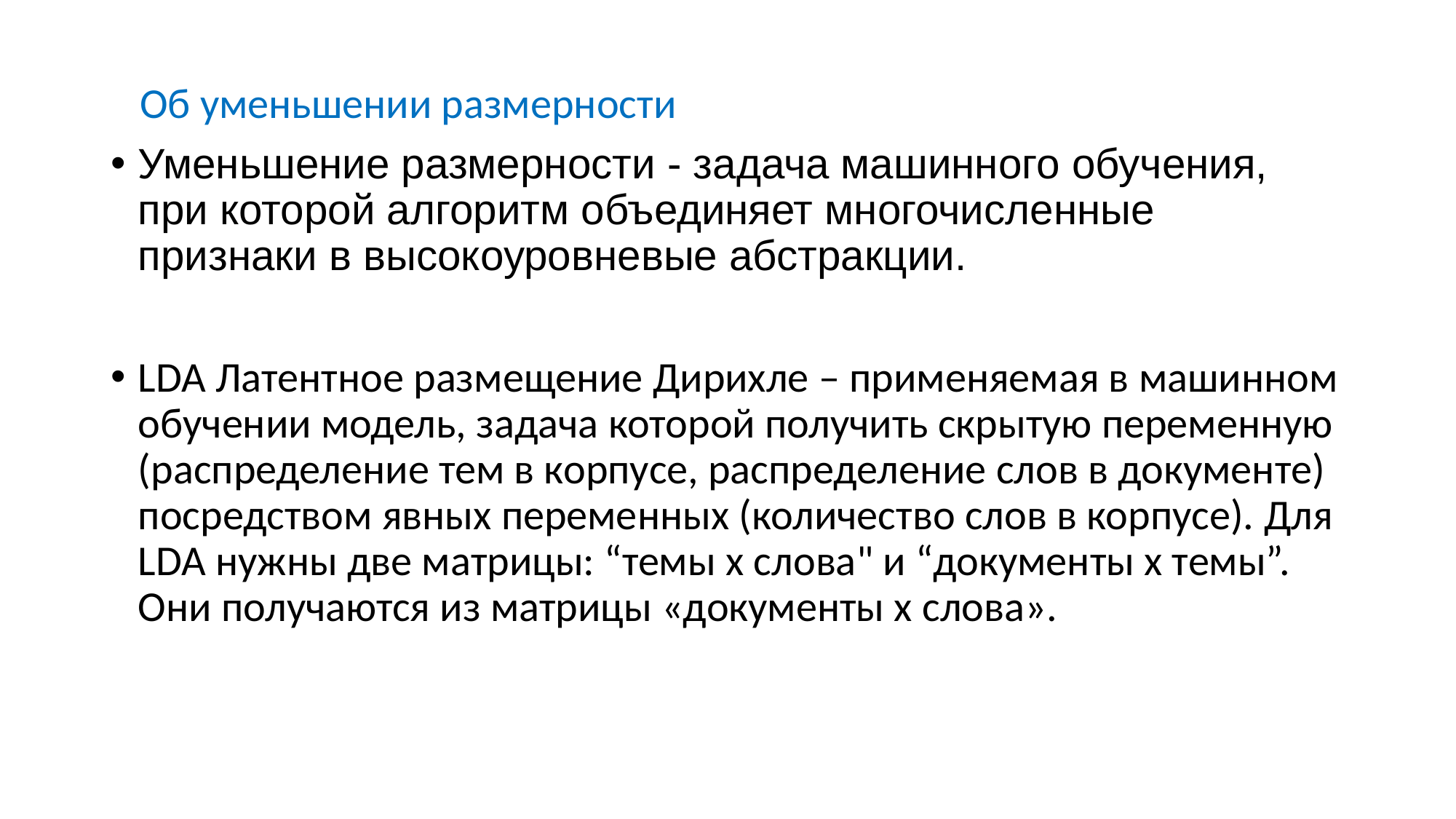

Об уменьшении размерности
Уменьшение размерности - задача машинного обучения, при которой алгоритм объединяет многочисленные признаки в высокоуровневые абстракции.

LDA Латентное размещение Дирихле – применяемая в машинном обучении модель, задача которой получить скрытую переменную (распределение тем в корпусе, распределение слов в документе) посредством явных переменных (количество слов в корпусе). Для LDA нужны две матрицы: “темы x слова" и “документы x темы”. Они получаются из матрицы «документы x слова».